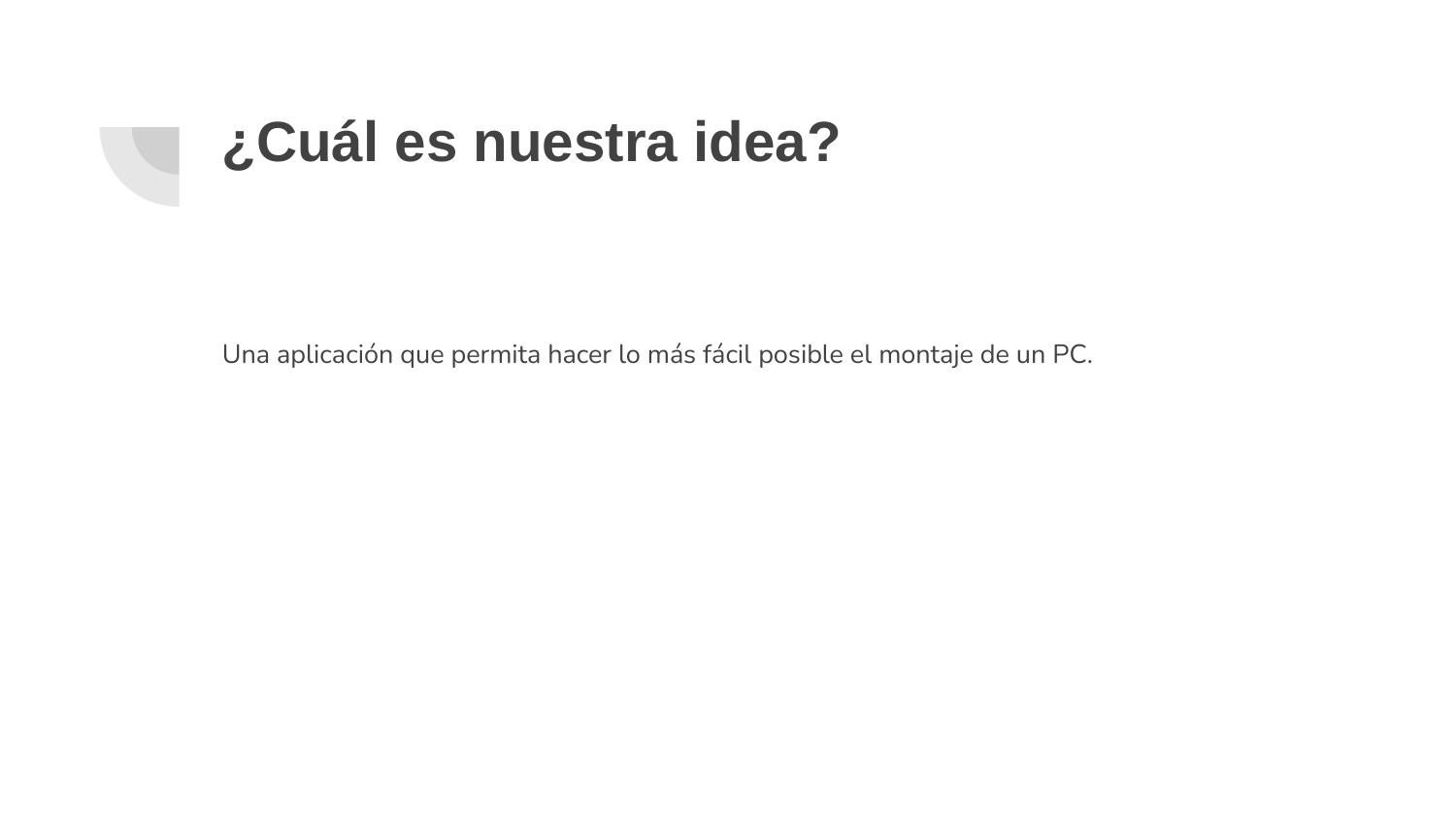

# ¿Cuál es nuestra idea?
Una aplicación que permita hacer lo más fácil posible el montaje de un PC.